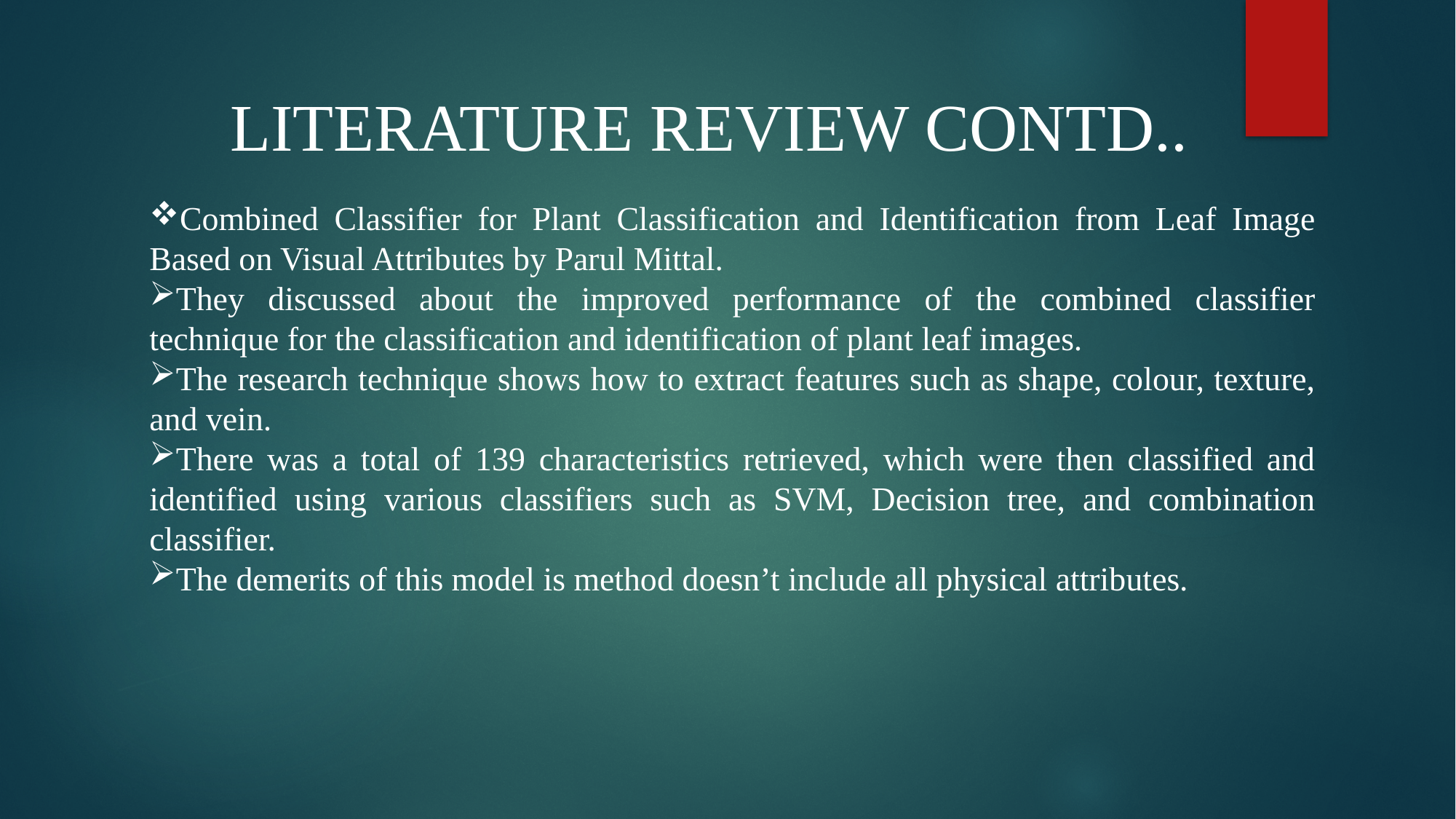

# LITERATURE REVIEW CONTD..
Combined Classifier for Plant Classification and Identification from Leaf Image Based on Visual Attributes by Parul Mittal.
They discussed about the improved performance of the combined classifier technique for the classification and identification of plant leaf images.
The research technique shows how to extract features such as shape, colour, texture, and vein.
There was a total of 139 characteristics retrieved, which were then classified and identified using various classifiers such as SVM, Decision tree, and combination classifier.
The demerits of this model is method doesn’t include all physical attributes.